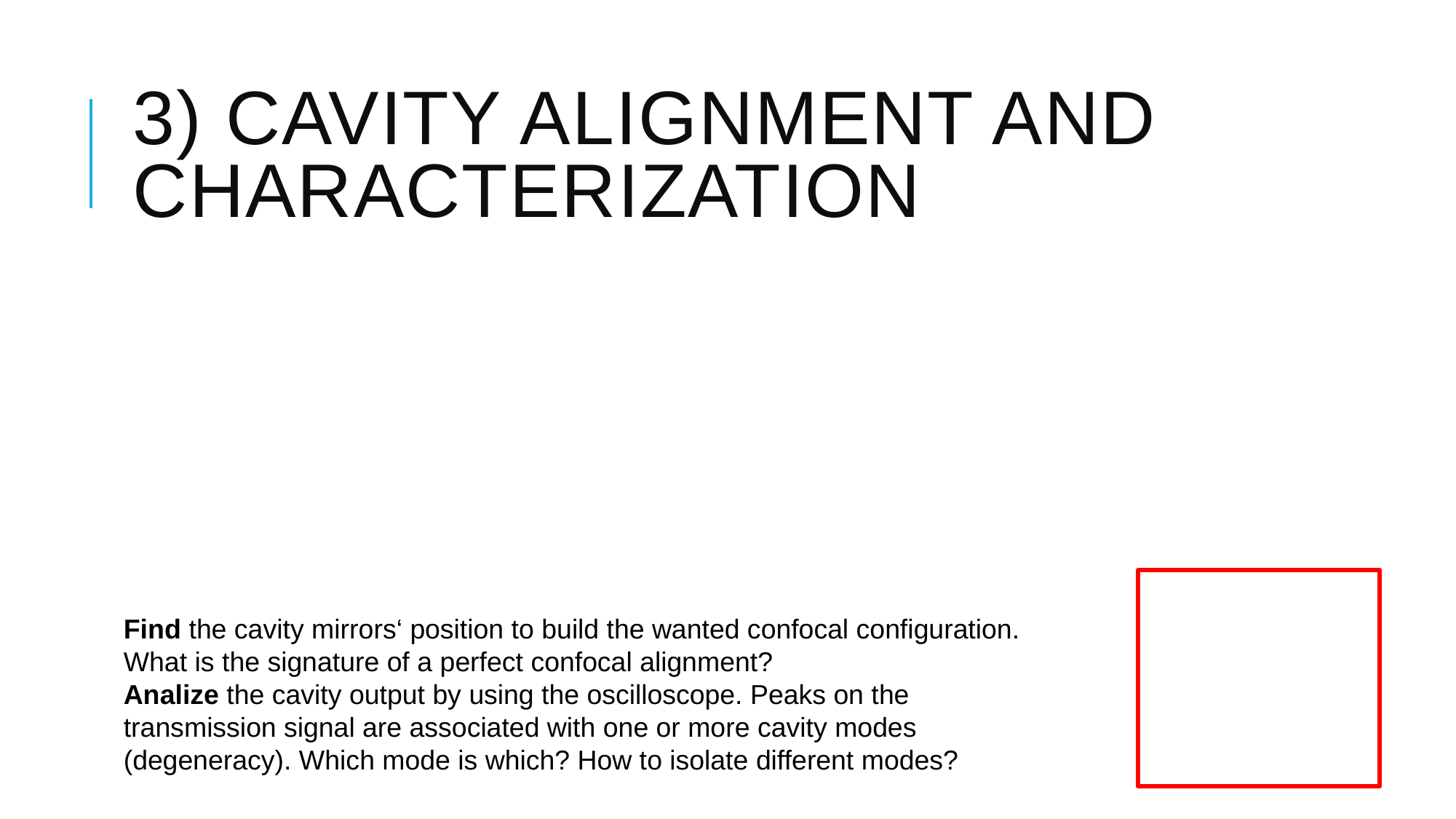

# 3) Cavity alignment and characterization

Find the cavity mirrors‘ position to build the wanted confocal configuration. What is the signature of a perfect confocal alignment?
Analize the cavity output by using the oscilloscope. Peaks on the transmission signal are associated with one or more cavity modes (degeneracy). Which mode is which? How to isolate different modes?